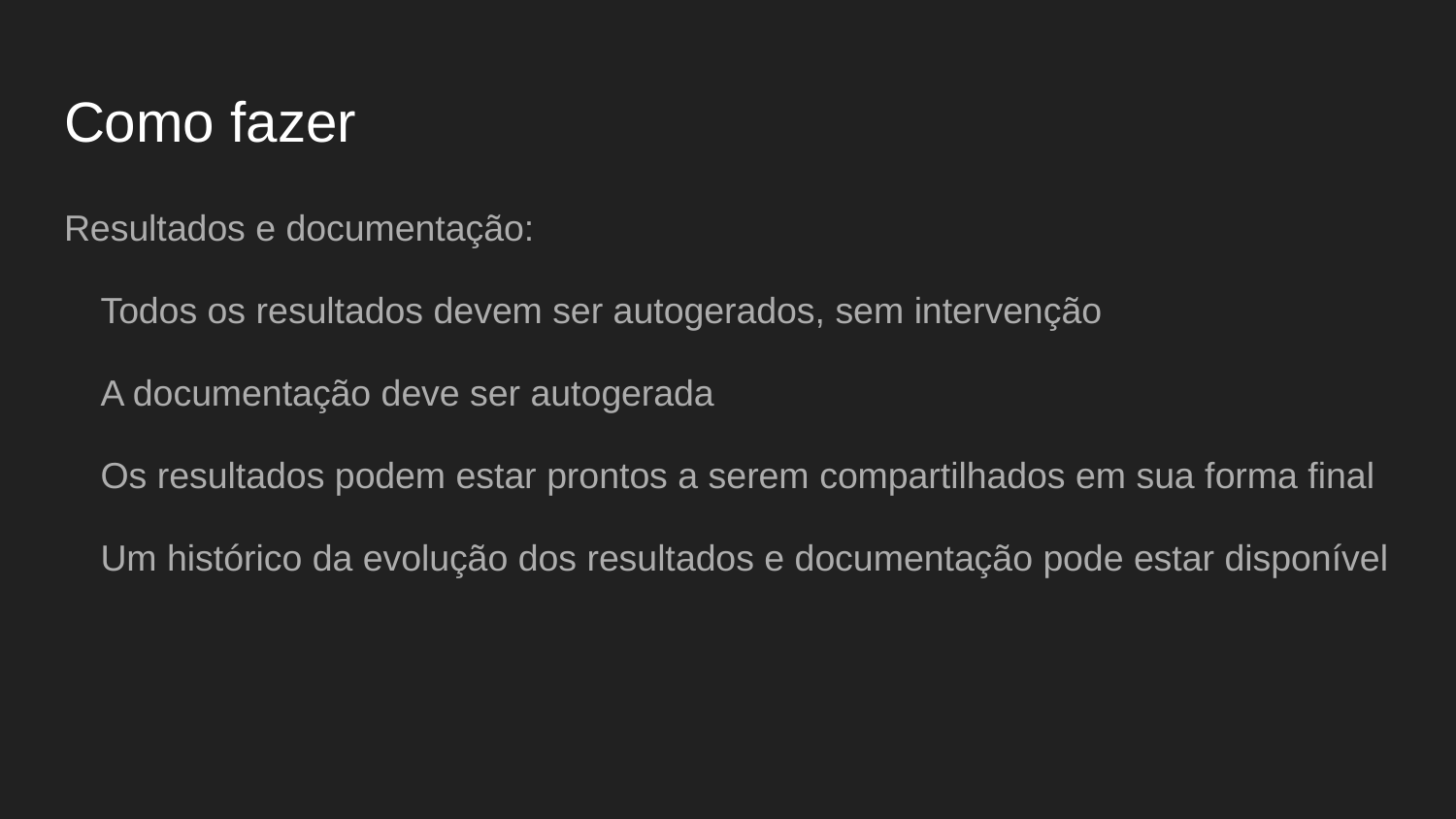

# Como fazer
Resultados e documentação:
Todos os resultados devem ser autogerados, sem intervenção
A documentação deve ser autogerada
Os resultados podem estar prontos a serem compartilhados em sua forma final
Um histórico da evolução dos resultados e documentação pode estar disponível